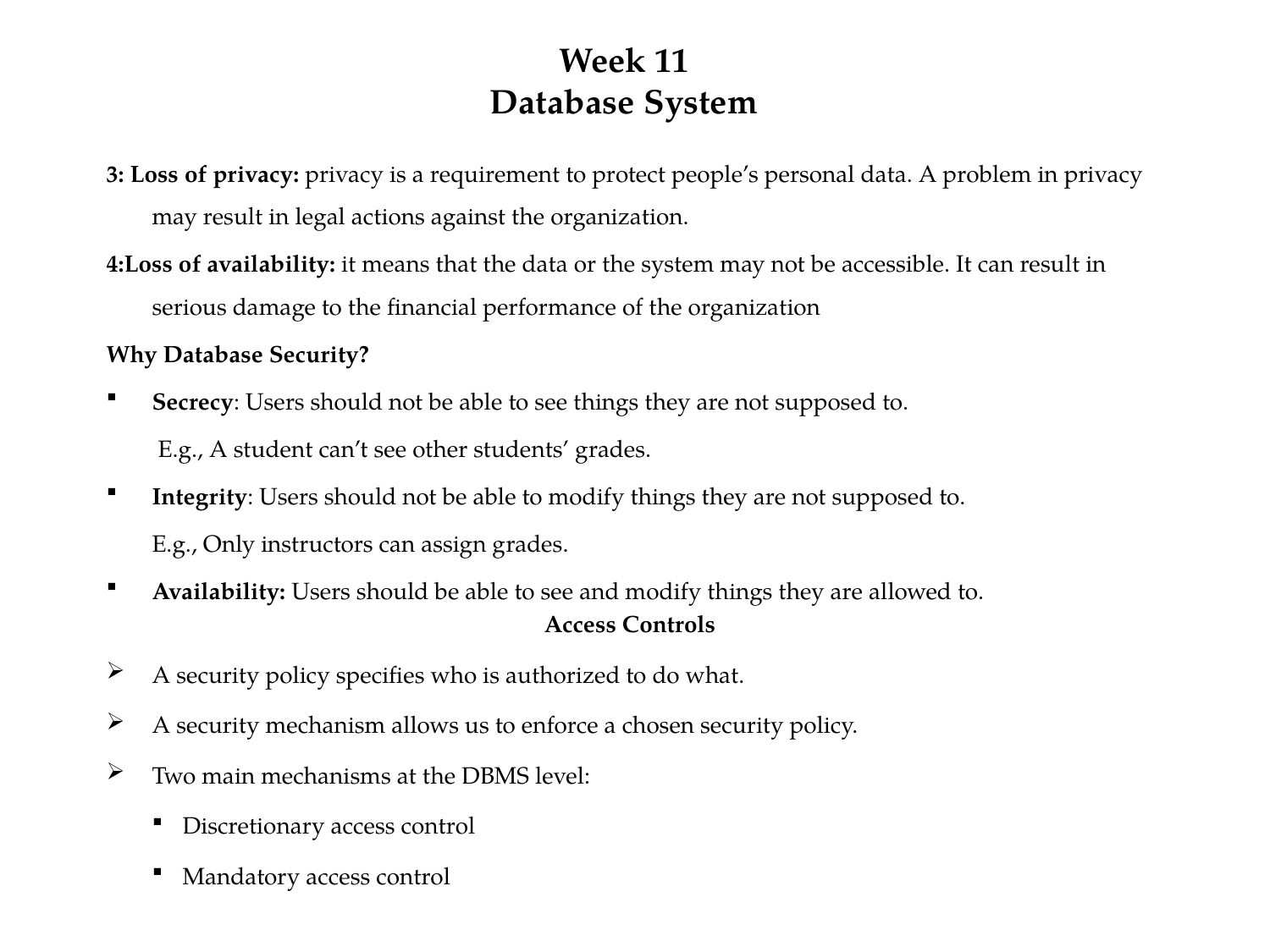

Week 11
Database System
3: Loss of privacy: privacy is a requirement to protect people’s personal data. A problem in privacy may result in legal actions against the organization.
4:Loss of availability: it means that the data or the system may not be accessible. It can result in serious damage to the financial performance of the organization
Why Database Security?
Secrecy: Users should not be able to see things they are not supposed to.
	 E.g., A student can’t see other students’ grades.
Integrity: Users should not be able to modify things they are not supposed to.
	E.g., Only instructors can assign grades.
Availability: Users should be able to see and modify things they are allowed to.
Access Controls
A security policy specifies who is authorized to do what.
A security mechanism allows us to enforce a chosen security policy.
Two main mechanisms at the DBMS level:
Discretionary access control
Mandatory access control